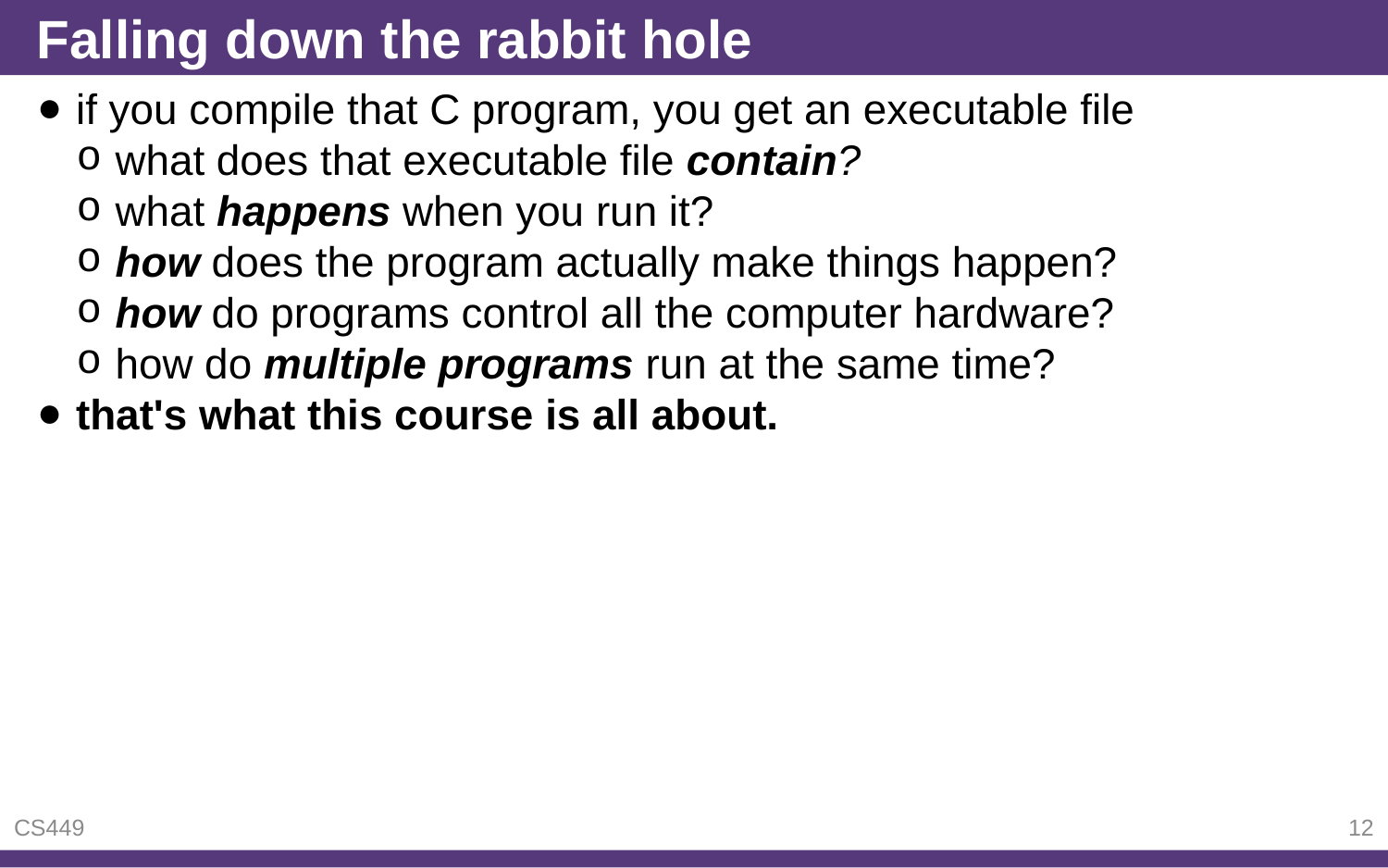

# Falling down the rabbit hole
if you compile that C program, you get an executable file
what does that executable file contain?
what happens when you run it?
how does the program actually make things happen?
how do programs control all the computer hardware?
how do multiple programs run at the same time?
that's what this course is all about.
CS449
12